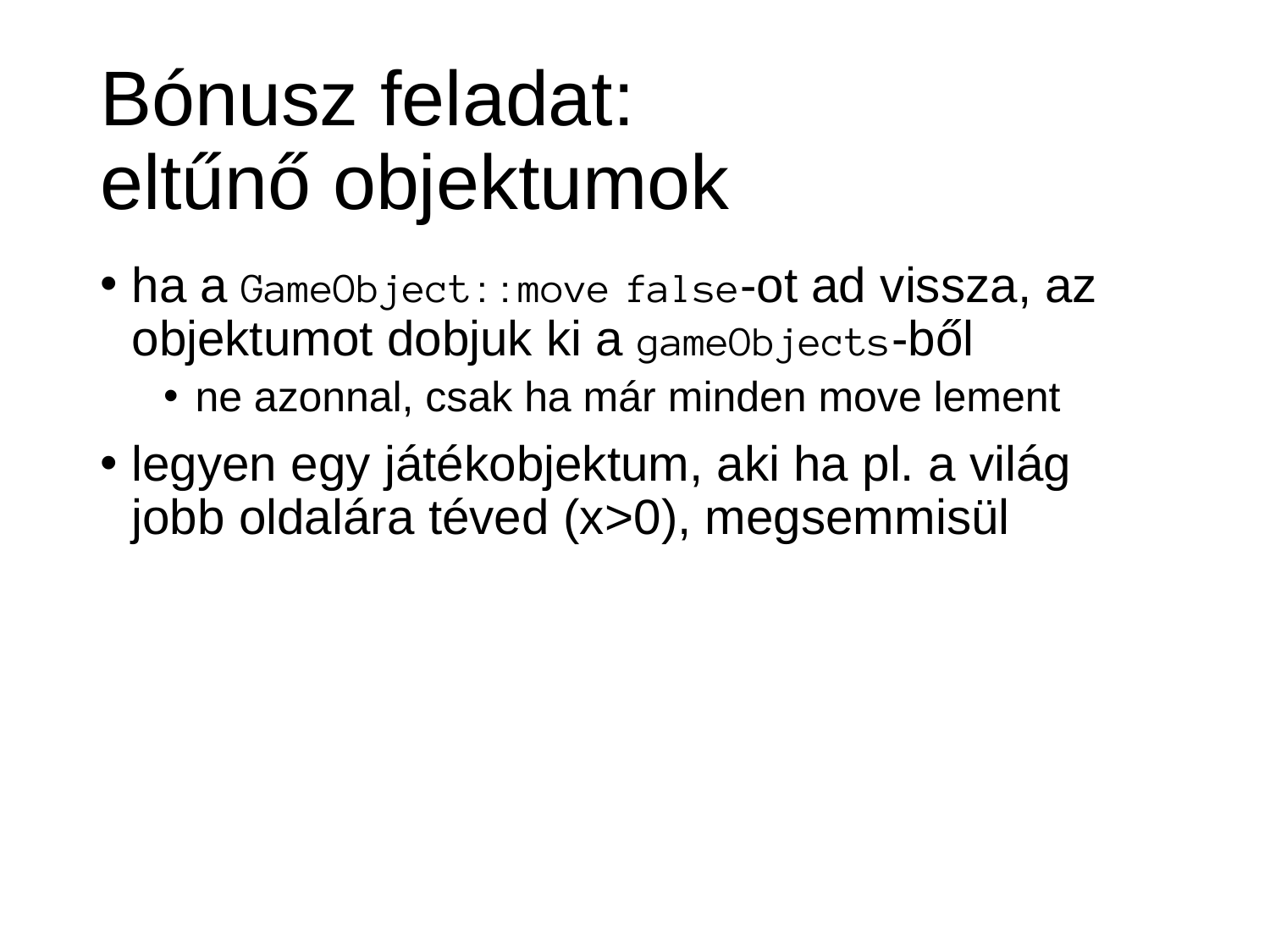

# Bónusz feladat: eltűnő objektumok
ha a GameObject::move false-ot ad vissza, az objektumot dobjuk ki a gameObjects-ből
ne azonnal, csak ha már minden move lement
legyen egy játékobjektum, aki ha pl. a világ jobb oldalára téved (x>0), megsemmisül